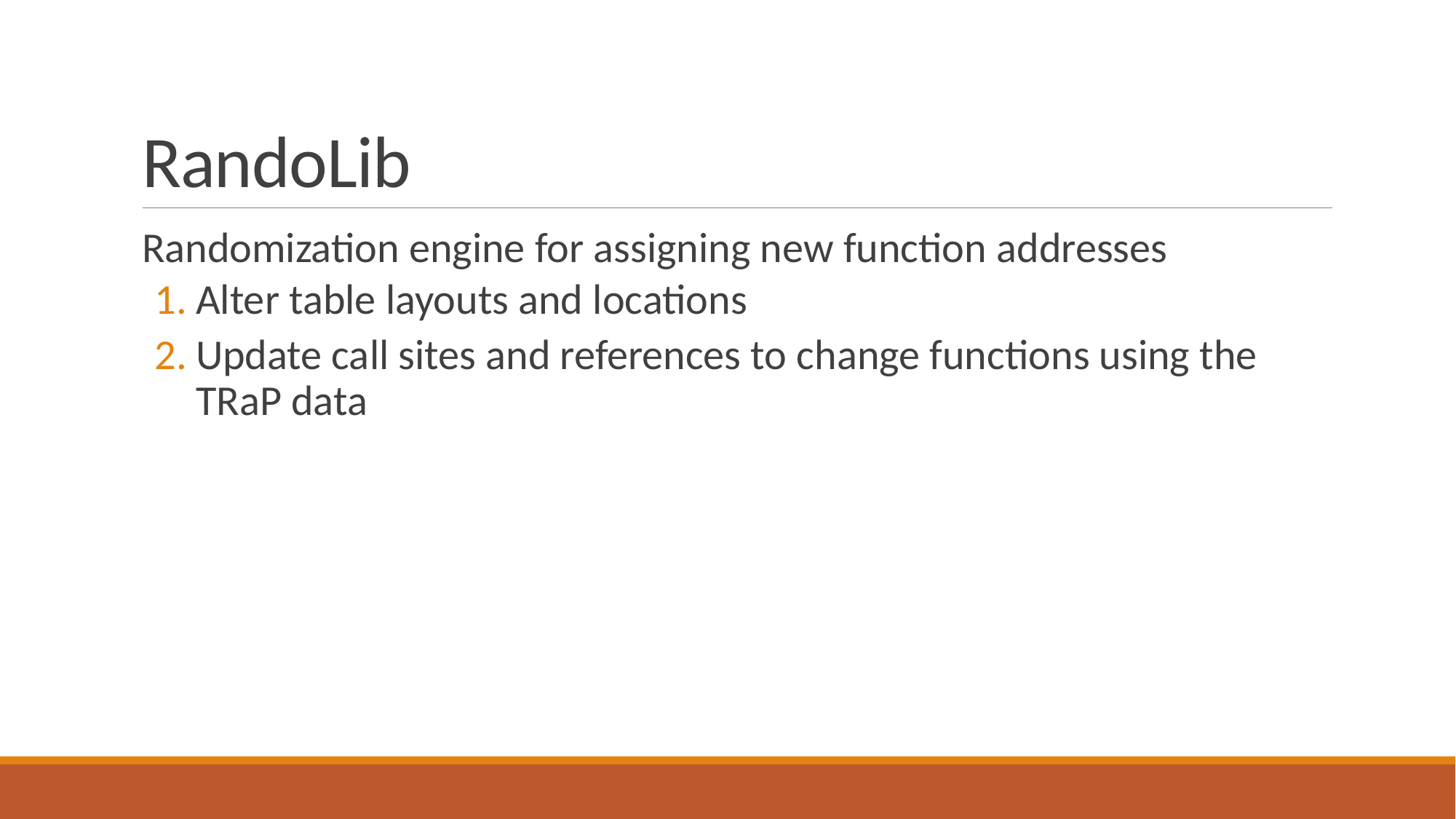

# RandoLib
Randomization engine for assigning new function addresses
Alter table layouts and locations
Update call sites and references to change functions using the TRaP data